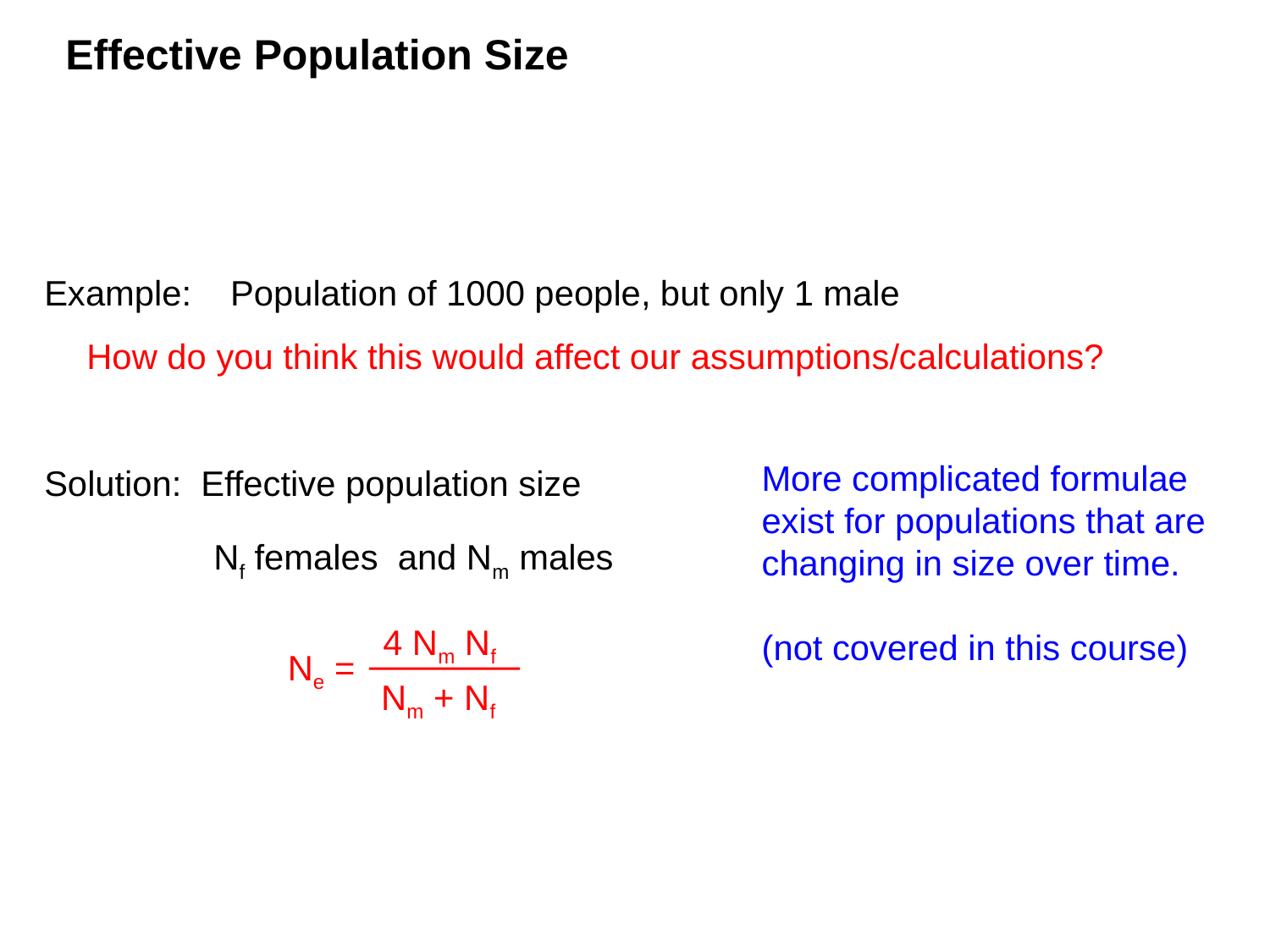

# Effective Population Size
Example:    Population of 1000 people, but only 1 male
How do you think this would affect our assumptions/calculations?
More complicated formulae exist for populations that are changing in size over time.

(not covered in this course)
Solution:  Effective population size
Nf females  and Nm males
4 Nm Nf
Ne =
  Nm + Nf